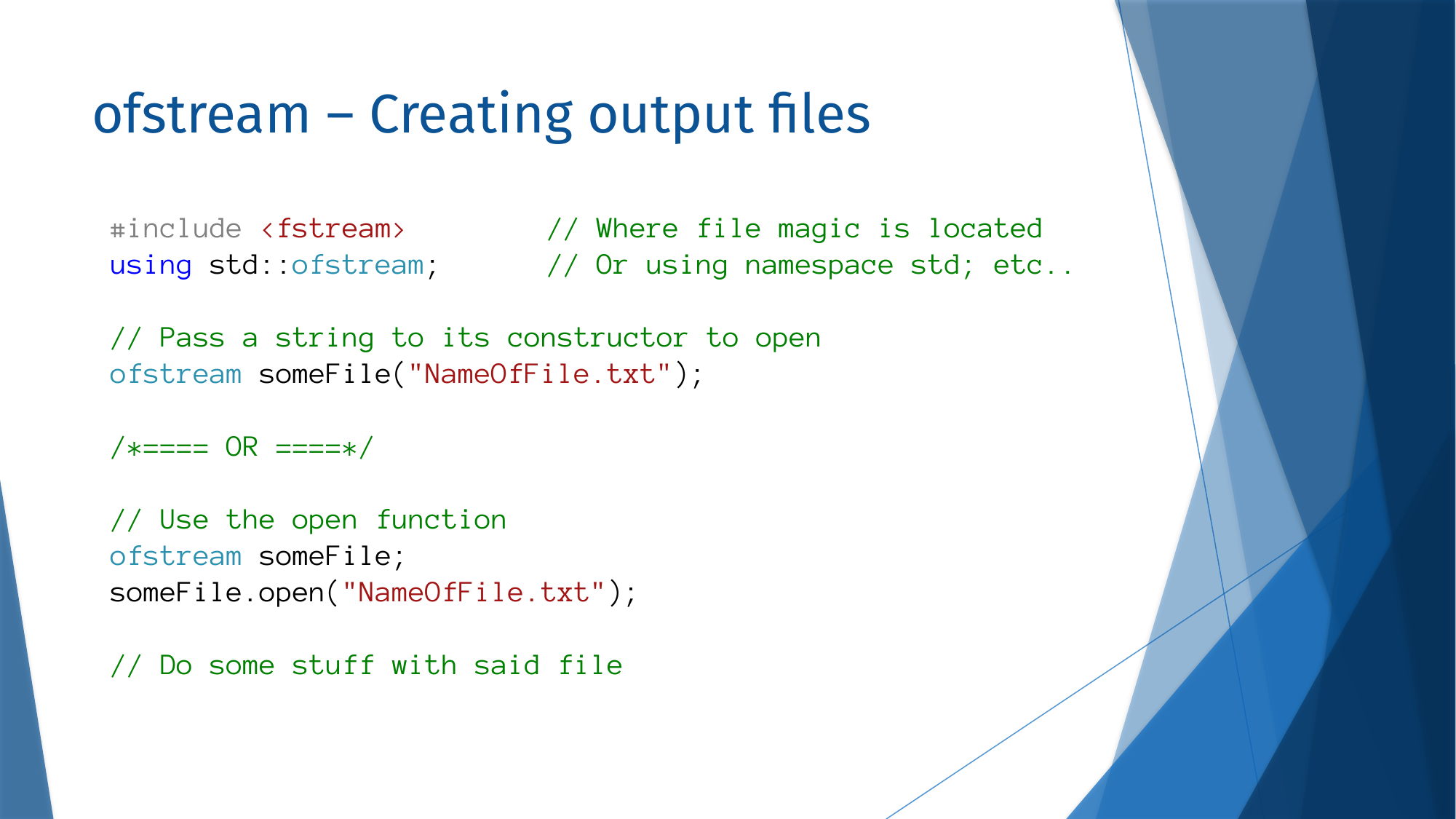

# ofstream – Creating output files
#include <fstream>		// Where file magic is located
using std::ofstream;	// Or using namespace std; etc..

// Pass a string to its constructor to open
ofstream someFile("NameOfFile.txt");

/*==== OR ====*/

// Use the open function
ofstream someFile;
someFile.open("NameOfFile.txt");

// Do some stuff with said file